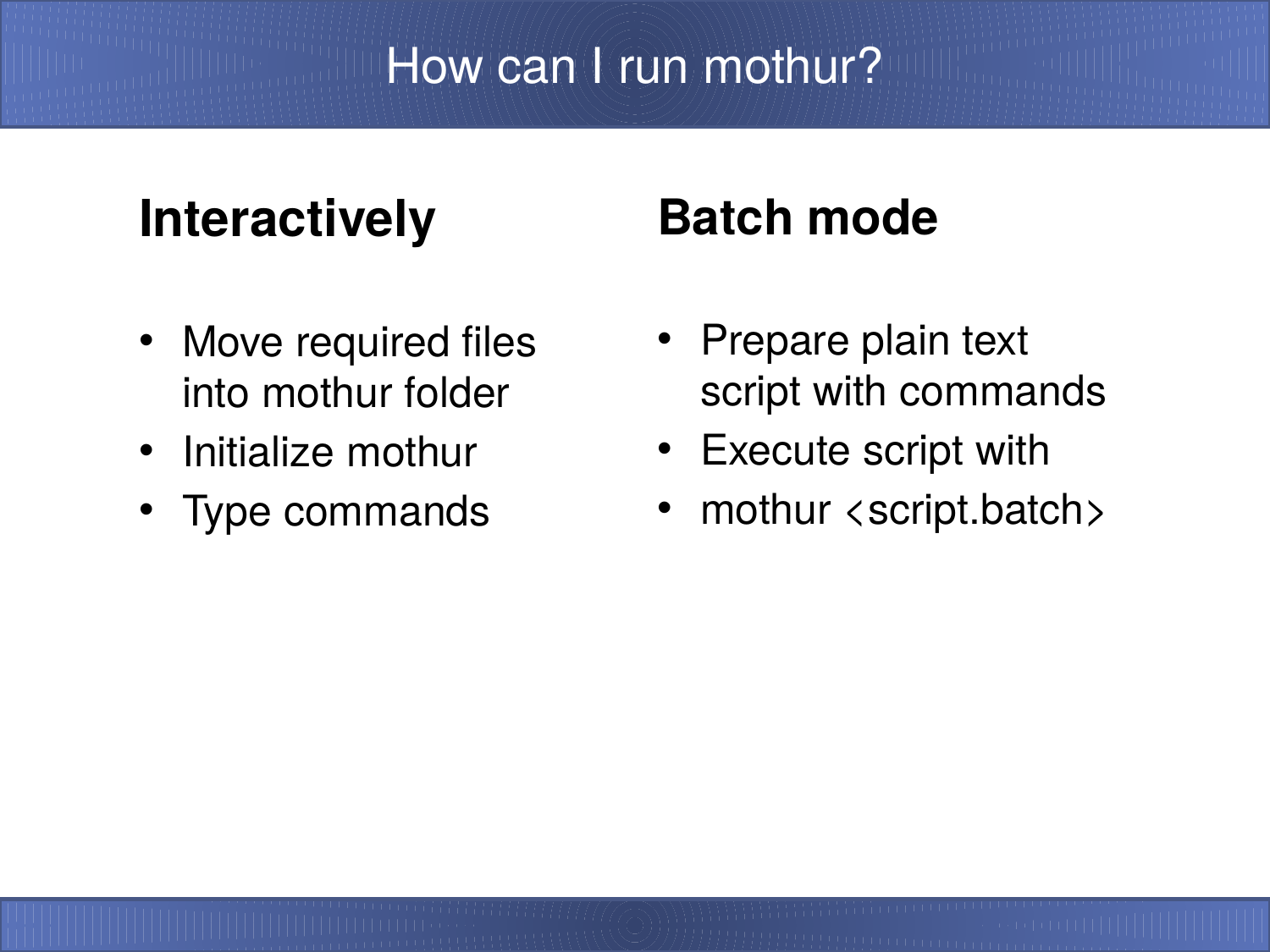

# How can I run mothur?
Interactively

Move required files into mothur folder
Initialize mothur
Type commands
Batch mode

Prepare plain text script with commands
Execute script with
mothur <script.batch>